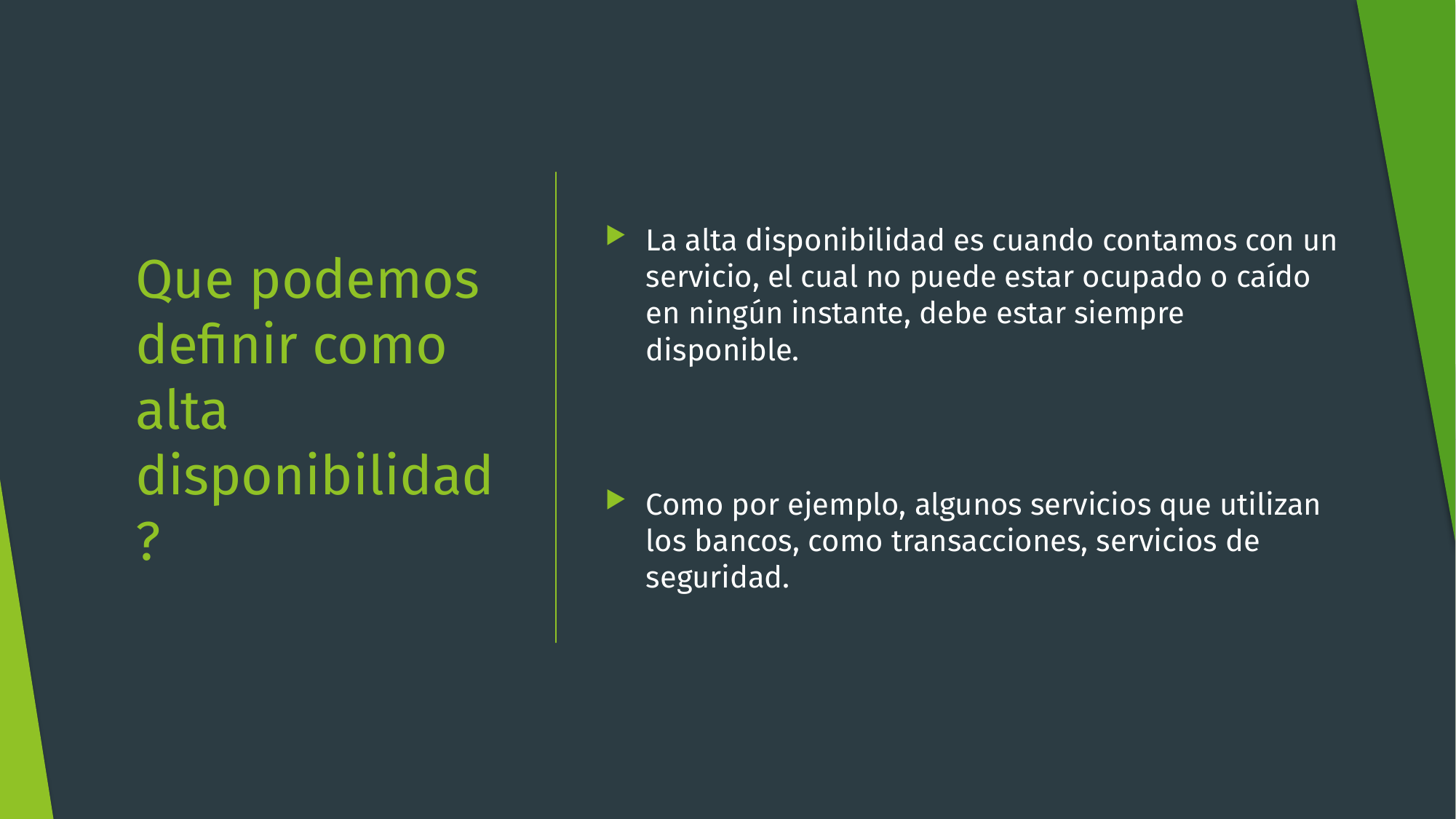

La alta disponibilidad es cuando contamos con un servicio, el cual no puede estar ocupado o caído en ningún instante, debe estar siempre disponible.

Como por ejemplo, algunos servicios que utilizan los bancos, como transacciones, servicios de seguridad.
# Que podemos definir como alta disponibilidad?